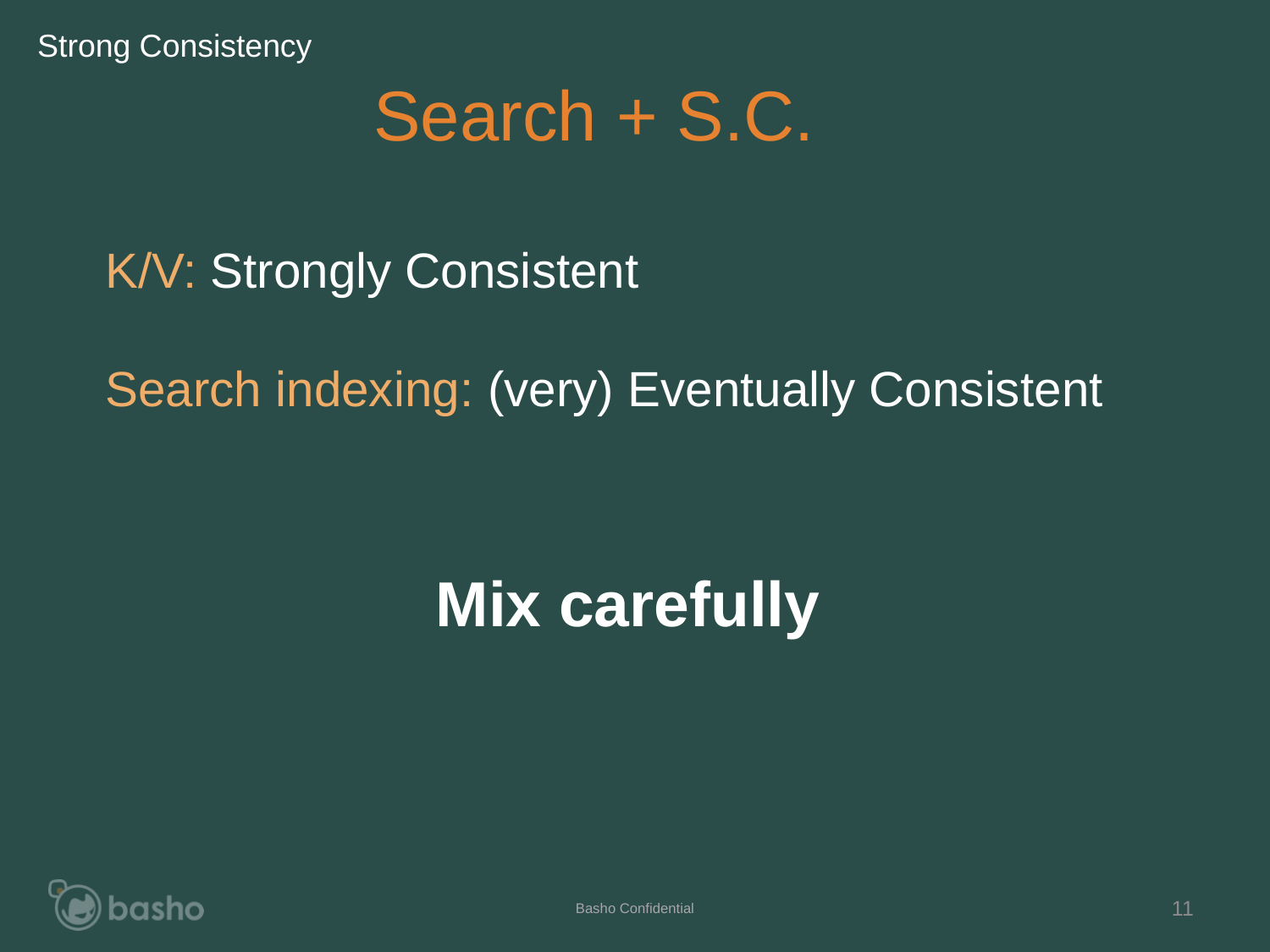

Strong Consistency
Search + S.C.
K/V: Strongly Consistent

Search indexing: (very) Eventually Consistent
Mix carefully
Basho Confidential
11